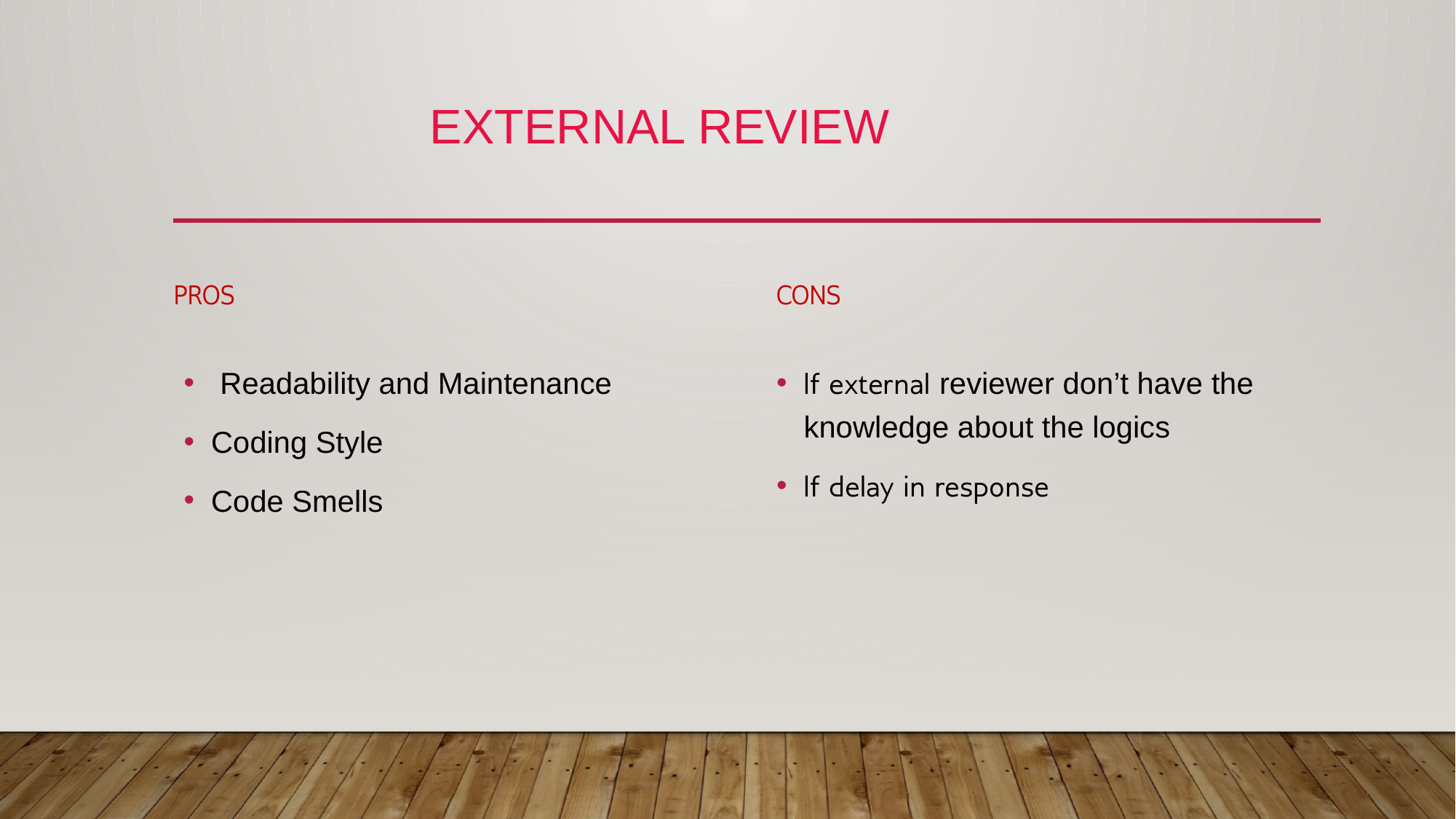

# external review
PROS
CONS
 Readability and Maintenance
Coding Style
Code Smells

If external reviewer don’t have the knowledge about the logics
If delay in response